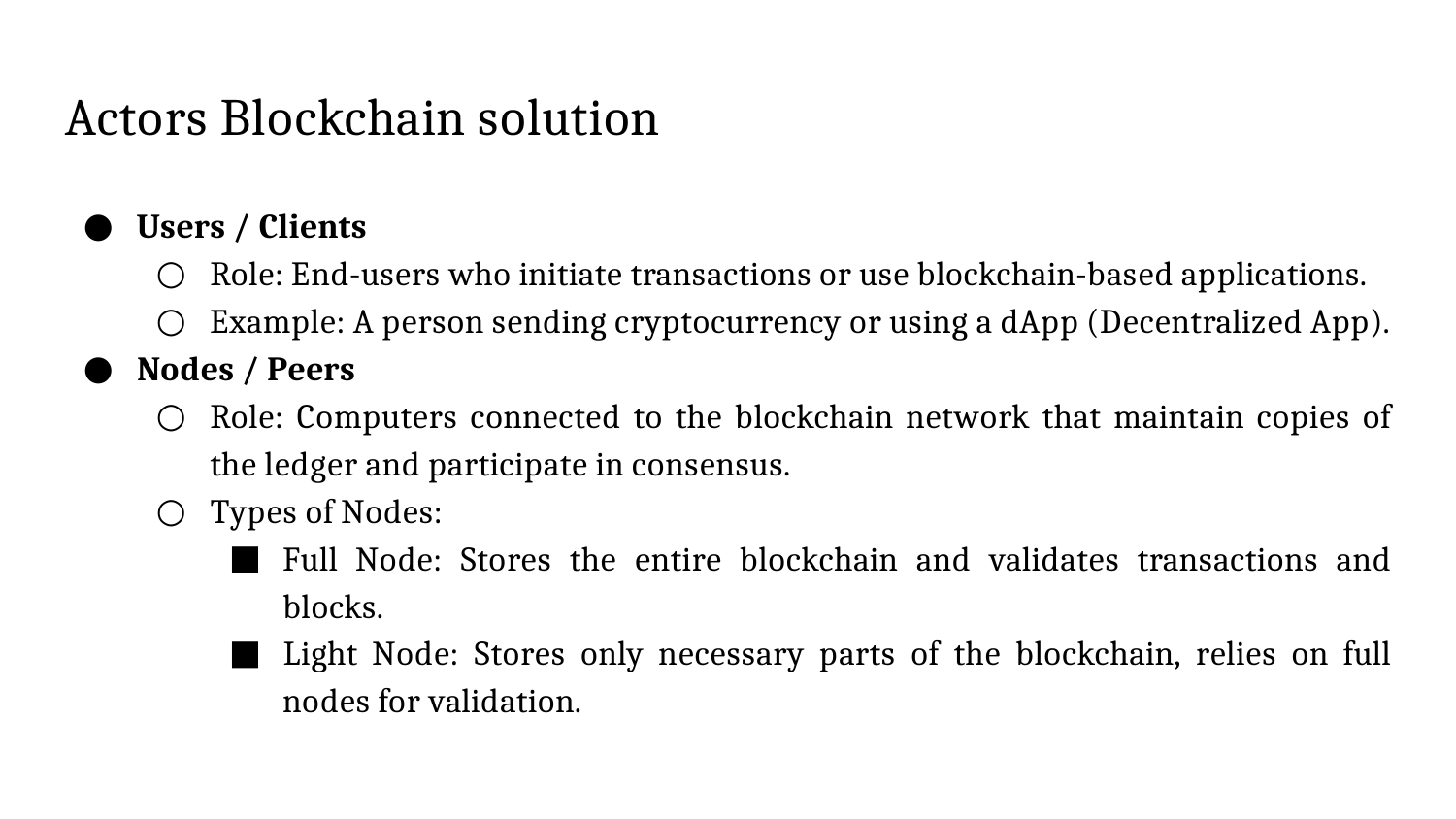

# Actors Blockchain solution
Users / Clients
Role: End-users who initiate transactions or use blockchain-based applications.
Example: A person sending cryptocurrency or using a dApp (Decentralized App).
Nodes / Peers
Role: Computers connected to the blockchain network that maintain copies of the ledger and participate in consensus.
Types of Nodes:
Full Node: Stores the entire blockchain and validates transactions and blocks.
Light Node: Stores only necessary parts of the blockchain, relies on full nodes for validation.